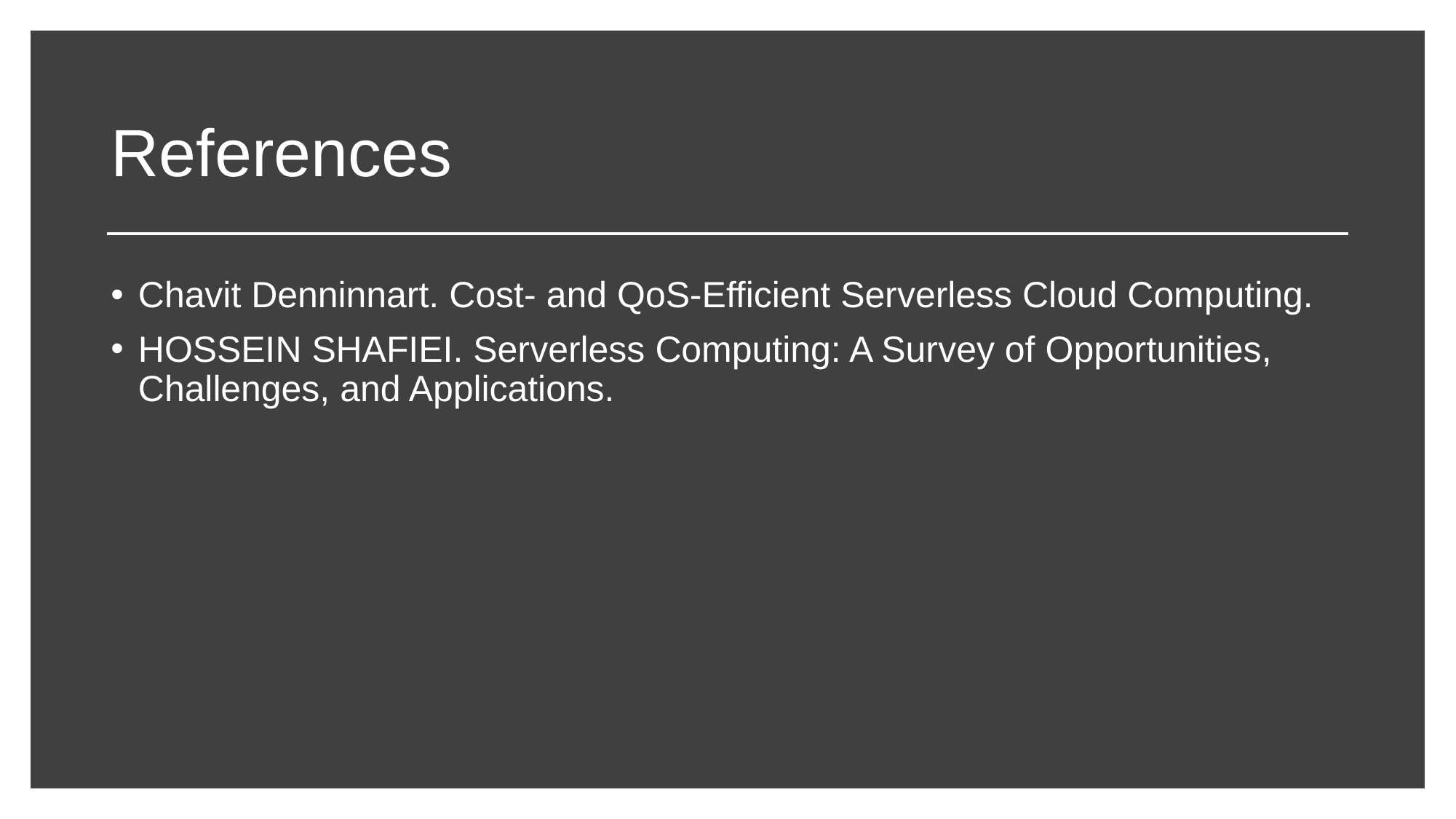

# References
Chavit Denninnart. Cost- and QoS-Efficient Serverless Cloud Computing.
HOSSEIN SHAFIEI. Serverless Computing: A Survey of Opportunities, Challenges, and Applications.